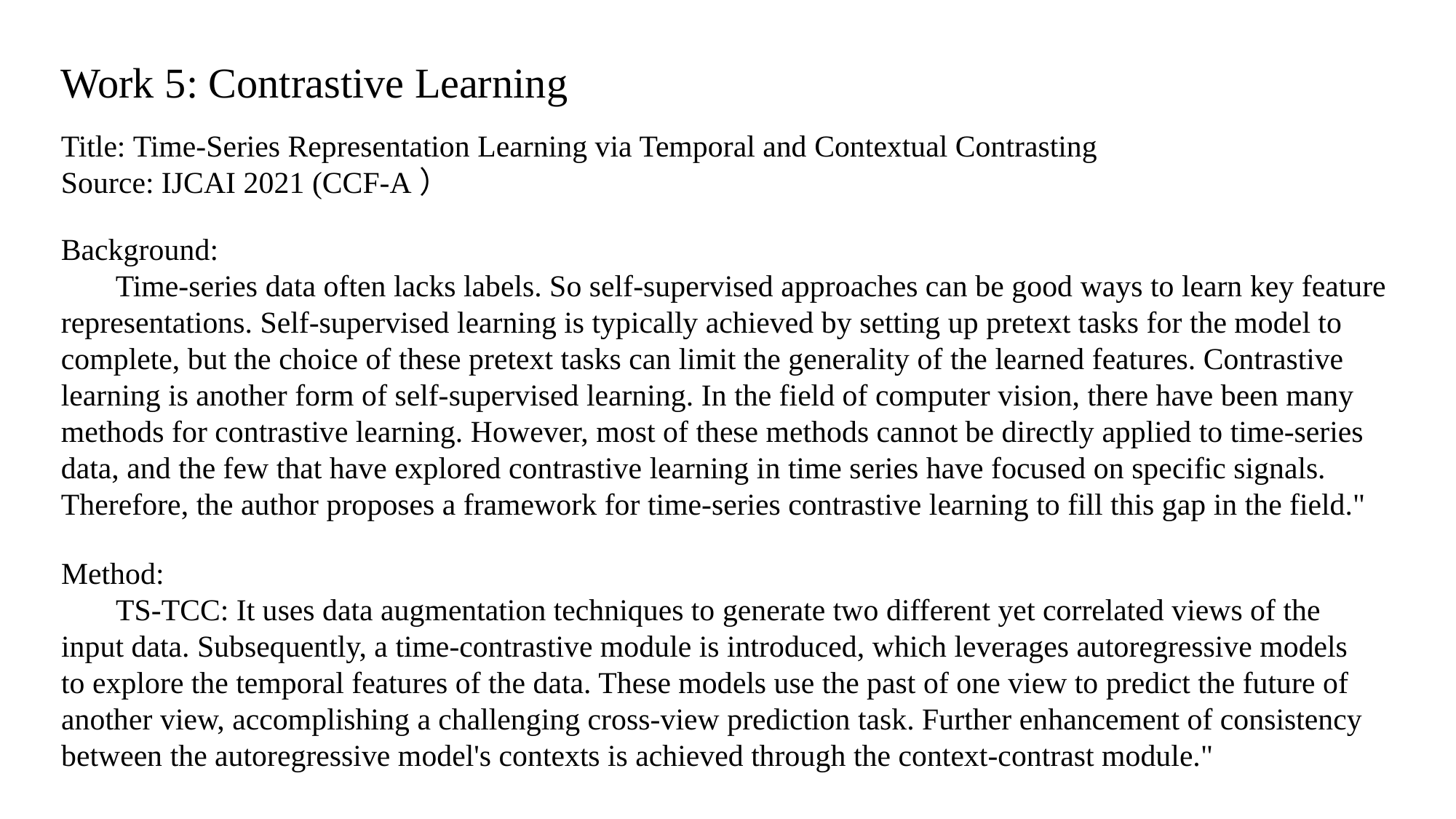

Work 5: Contrastive Learning
Title: Time-Series Representation Learning via Temporal and Contextual Contrasting
Source: IJCAI 2021 (CCF-A）
Background:
Time-series data often lacks labels. So self-supervised approaches can be good ways to learn key feature representations. Self-supervised learning is typically achieved by setting up pretext tasks for the model to complete, but the choice of these pretext tasks can limit the generality of the learned features. Contrastive learning is another form of self-supervised learning. In the field of computer vision, there have been many methods for contrastive learning. However, most of these methods cannot be directly applied to time-series data, and the few that have explored contrastive learning in time series have focused on specific signals. Therefore, the author proposes a framework for time-series contrastive learning to fill this gap in the field."
Method:
TS-TCC: It uses data augmentation techniques to generate two different yet correlated views of the input data. Subsequently, a time-contrastive module is introduced, which leverages autoregressive models to explore the temporal features of the data. These models use the past of one view to predict the future of another view, accomplishing a challenging cross-view prediction task. Further enhancement of consistency between the autoregressive model's contexts is achieved through the context-contrast module."
12